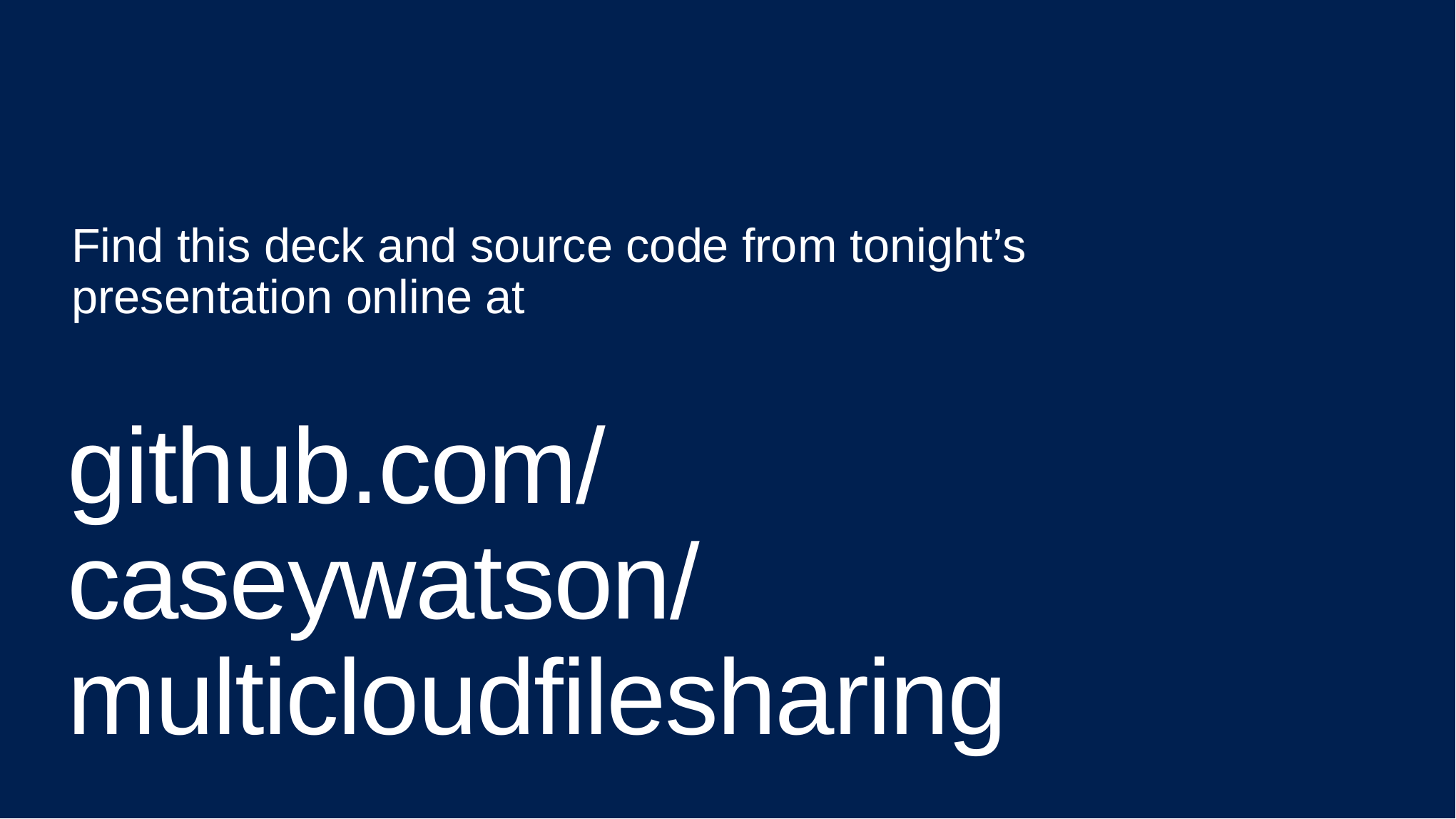

Find this deck and source code from tonight’s presentation online at
# github.com/caseywatson/multicloudfilesharing